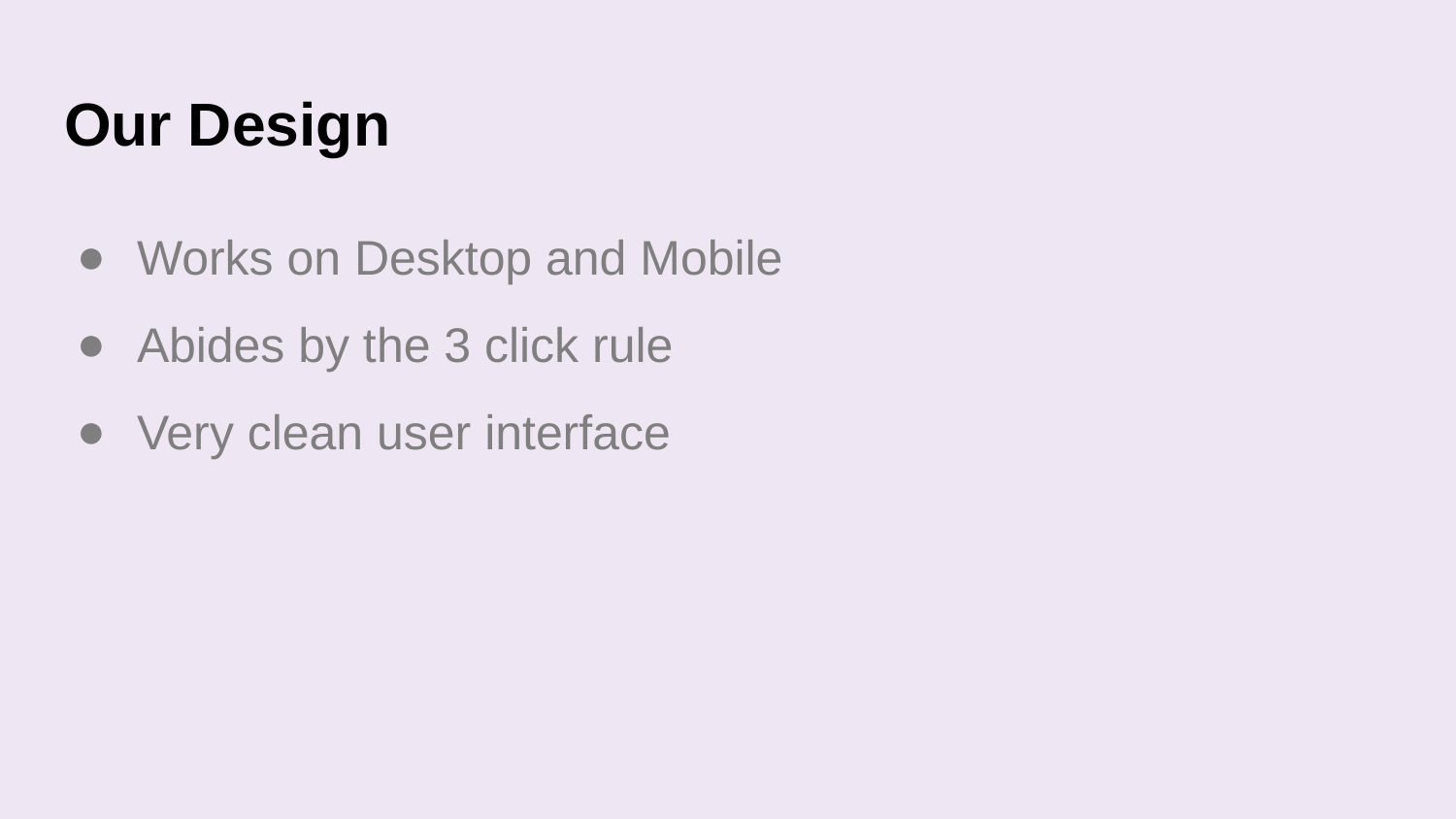

# Our Design
Works on Desktop and Mobile
Abides by the 3 click rule
Very clean user interface